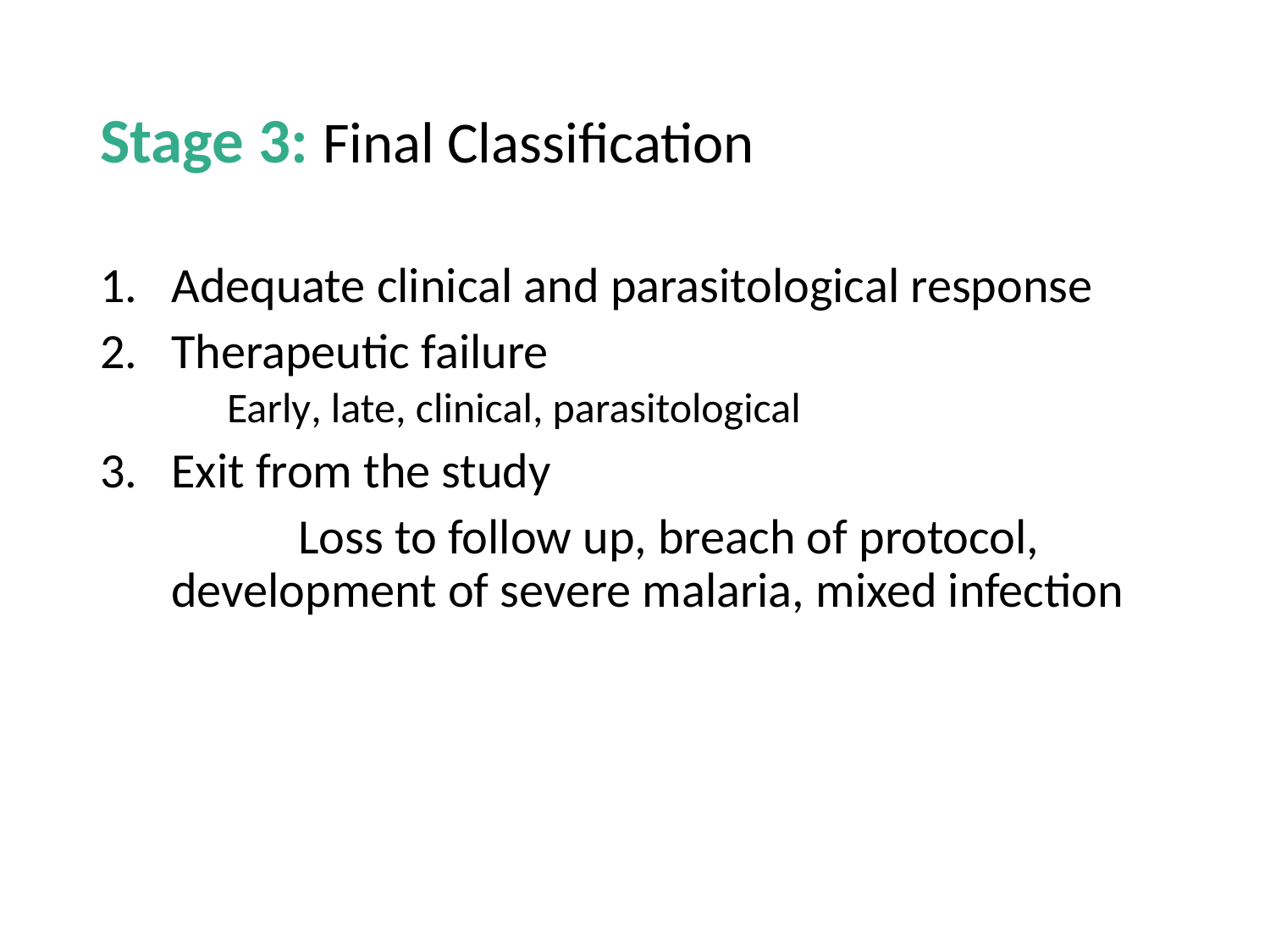

# Stage 3: Final Classification
Adequate clinical and parasitological response
Therapeutic failure
	Early, late, clinical, parasitological
Exit from the study
		Loss to follow up, breach of protocol, development of severe malaria, mixed infection